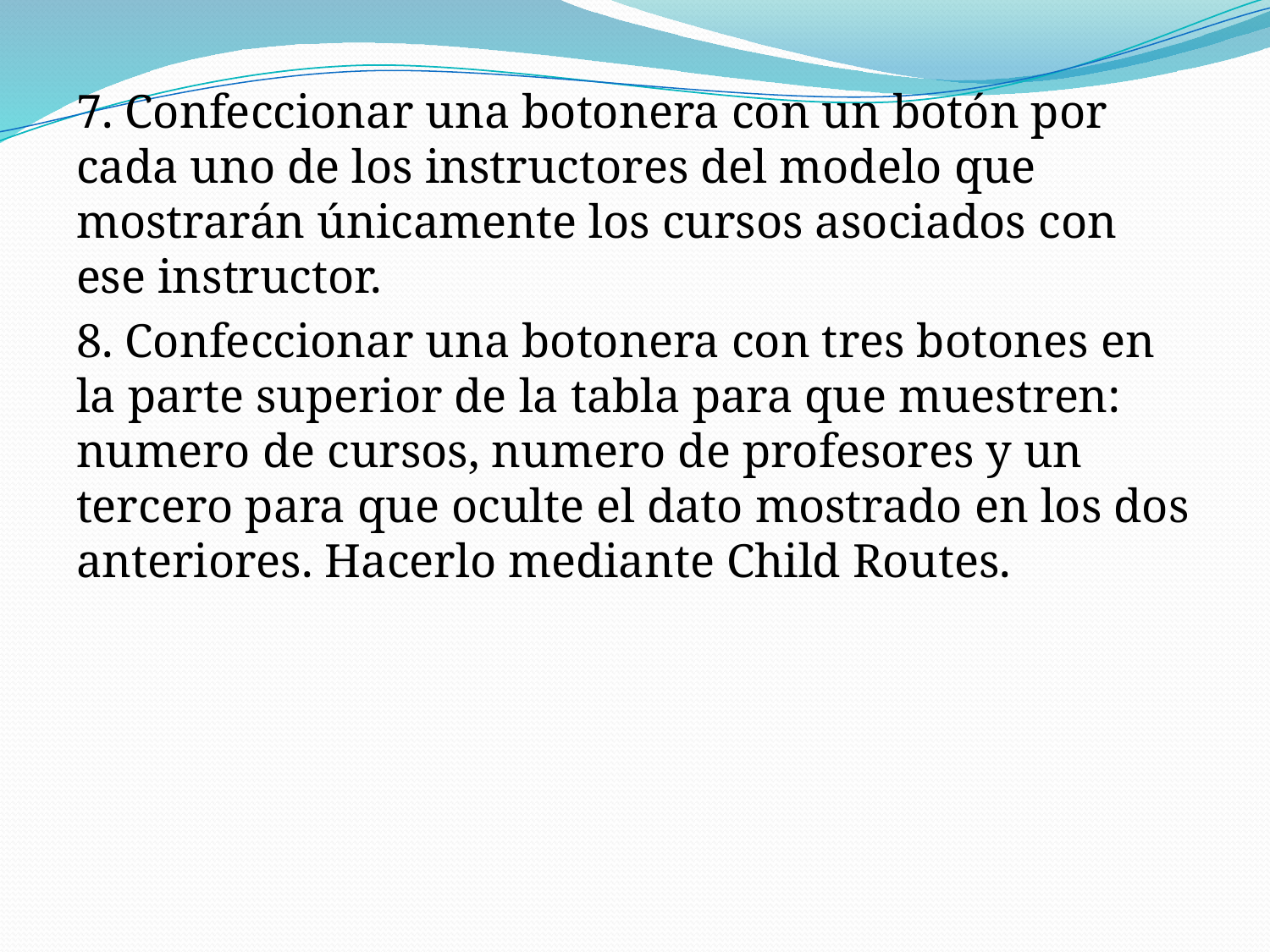

7. Confeccionar una botonera con un botón por cada uno de los instructores del modelo que mostrarán únicamente los cursos asociados con ese instructor.
8. Confeccionar una botonera con tres botones en la parte superior de la tabla para que muestren: numero de cursos, numero de profesores y un tercero para que oculte el dato mostrado en los dos anteriores. Hacerlo mediante Child Routes.